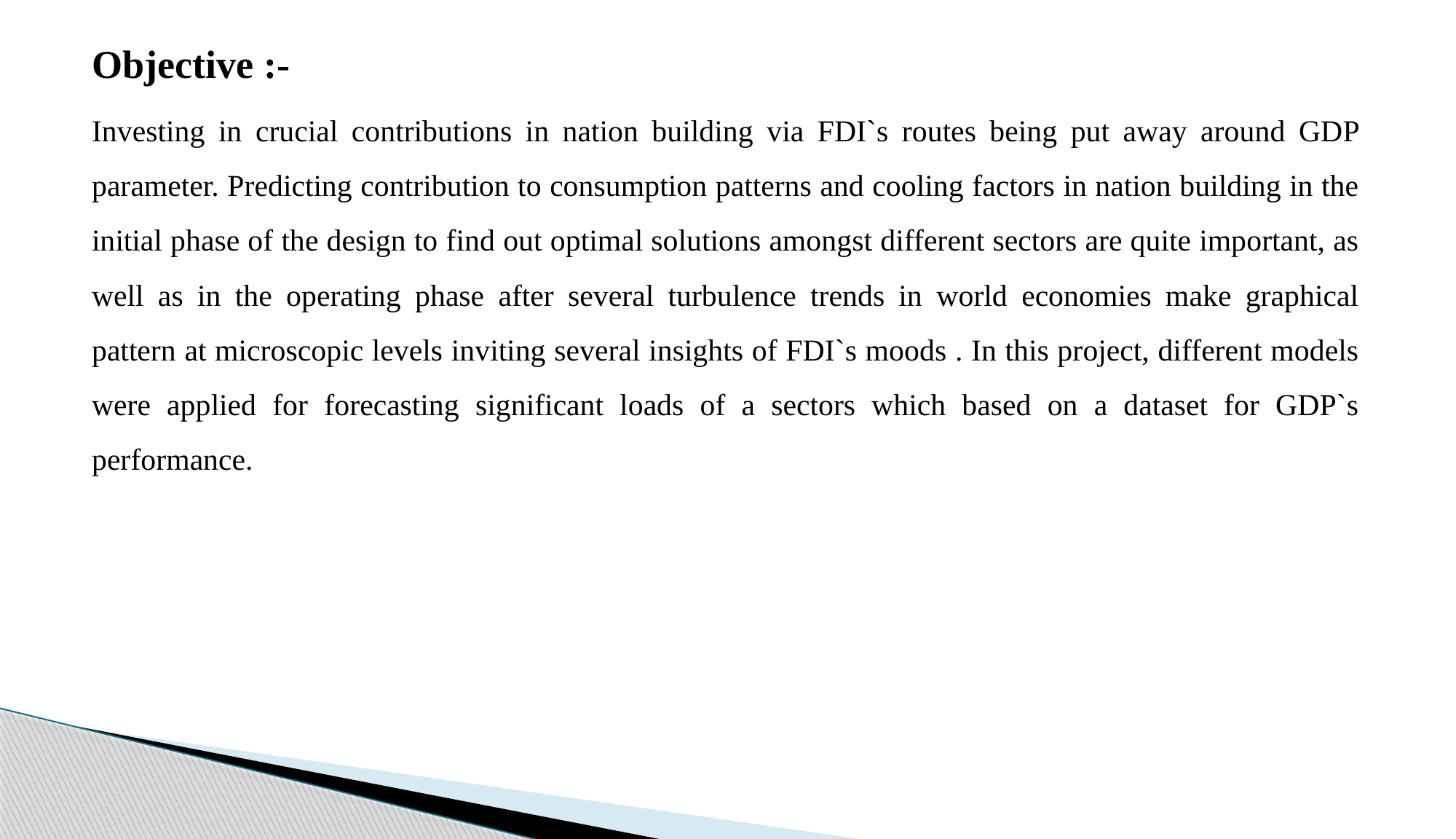

Objective :-
Investing in crucial contributions in nation building via FDI`s routes being put away around GDP parameter. Predicting contribution to consumption patterns and cooling factors in nation building in the initial phase of the design to find out optimal solutions amongst different sectors are quite important, as well as in the operating phase after several turbulence trends in world economies make graphical pattern at microscopic levels inviting several insights of FDI`s moods . In this project, different models were applied for forecasting significant loads of a sectors which based on a dataset for GDP`s performance.